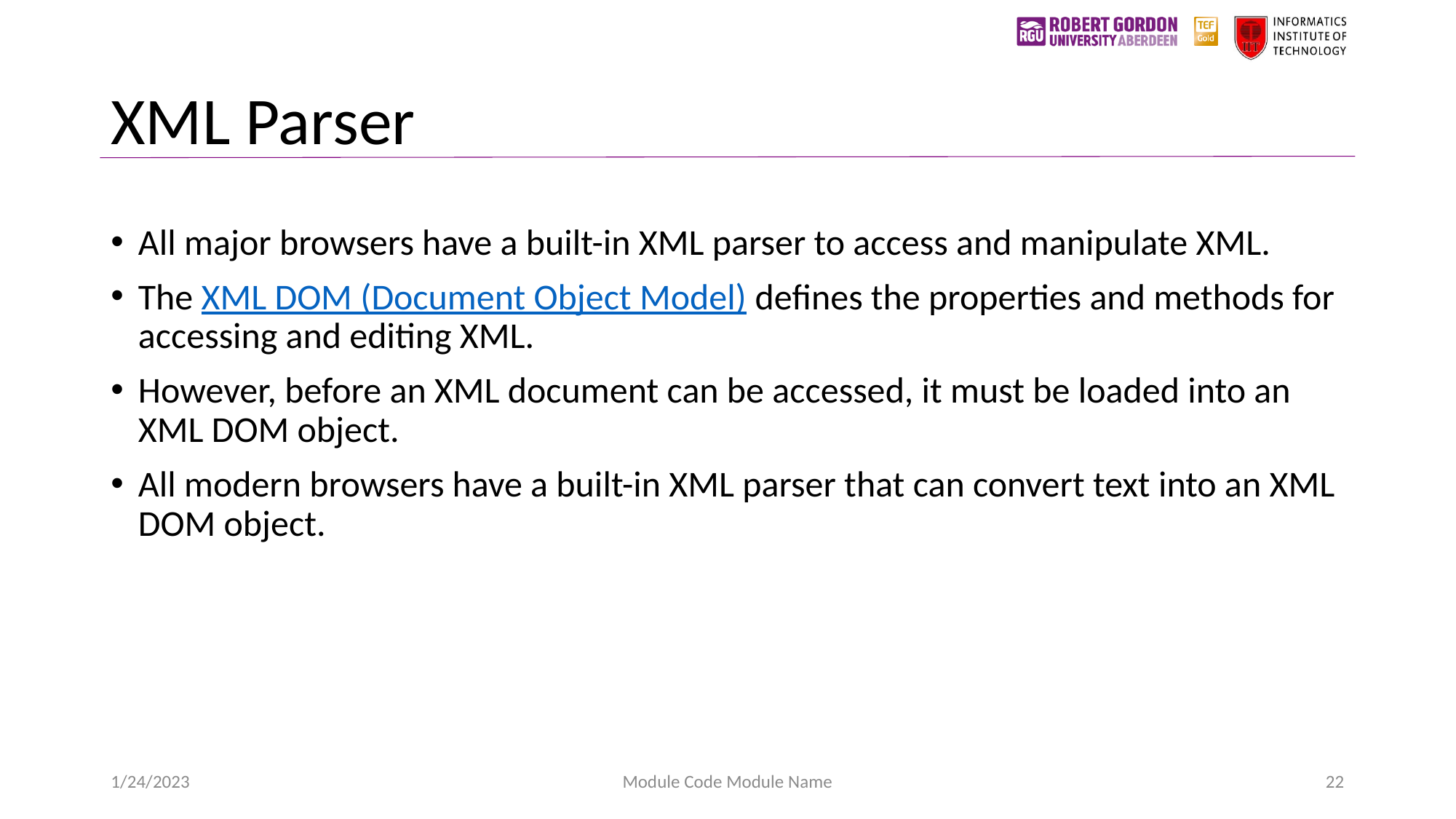

# XML Parser
All major browsers have a built-in XML parser to access and manipulate XML.
The XML DOM (Document Object Model) defines the properties and methods for accessing and editing XML.
However, before an XML document can be accessed, it must be loaded into an XML DOM object.
All modern browsers have a built-in XML parser that can convert text into an XML DOM object.

1/24/2023
Module Code Module Name
22